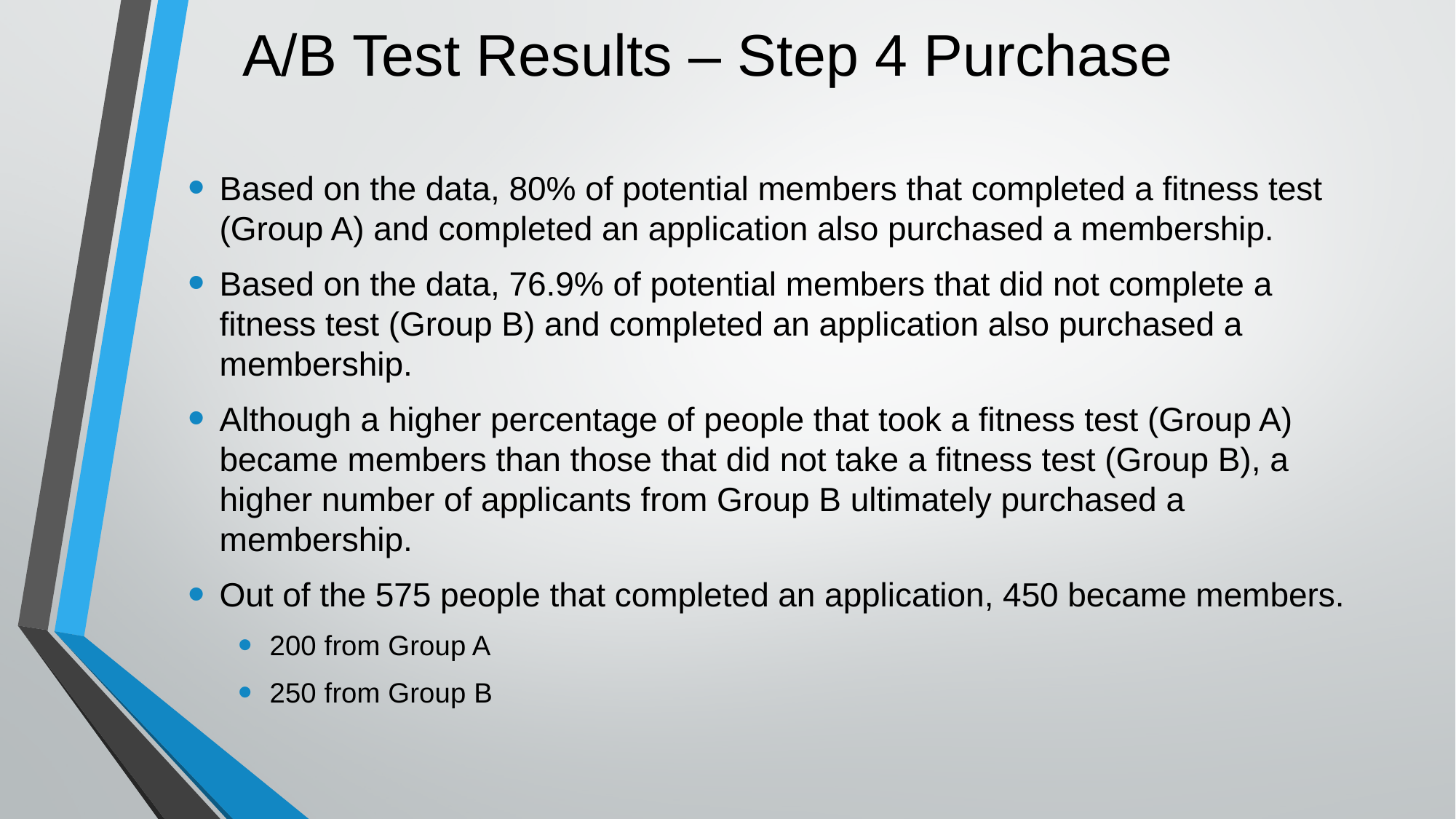

# A/B Test Results – Step 4 Purchase
Based on the data, 80% of potential members that completed a fitness test (Group A) and completed an application also purchased a membership.
Based on the data, 76.9% of potential members that did not complete a fitness test (Group B) and completed an application also purchased a membership.
Although a higher percentage of people that took a fitness test (Group A) became members than those that did not take a fitness test (Group B), a higher number of applicants from Group B ultimately purchased a membership.
Out of the 575 people that completed an application, 450 became members.
200 from Group A
250 from Group B